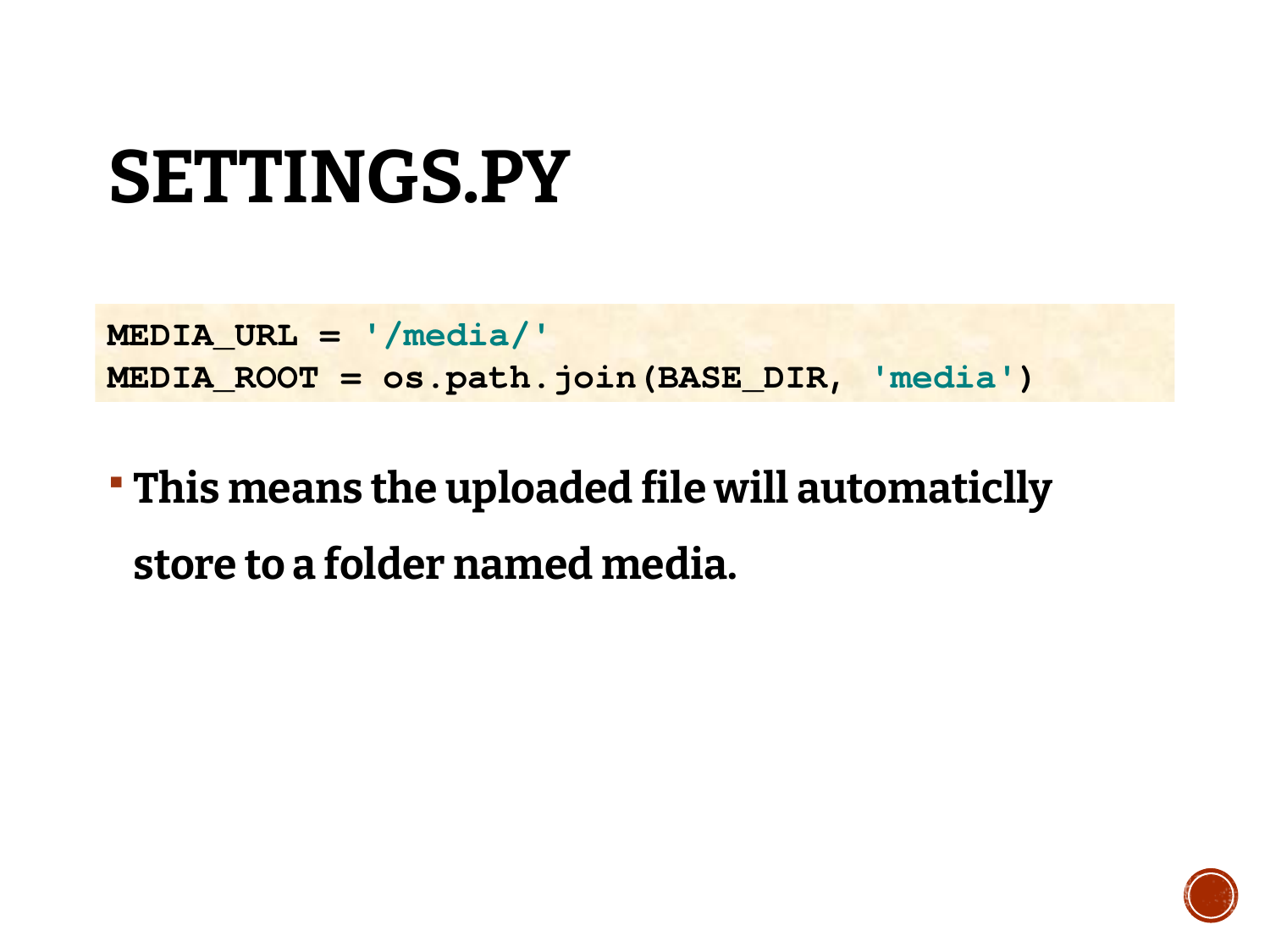

# Settings.py
MEDIA_URL = '/media/'
MEDIA_ROOT = os.path.join(BASE_DIR, 'media')
This means the uploaded file will automaticlly store to a folder named media.